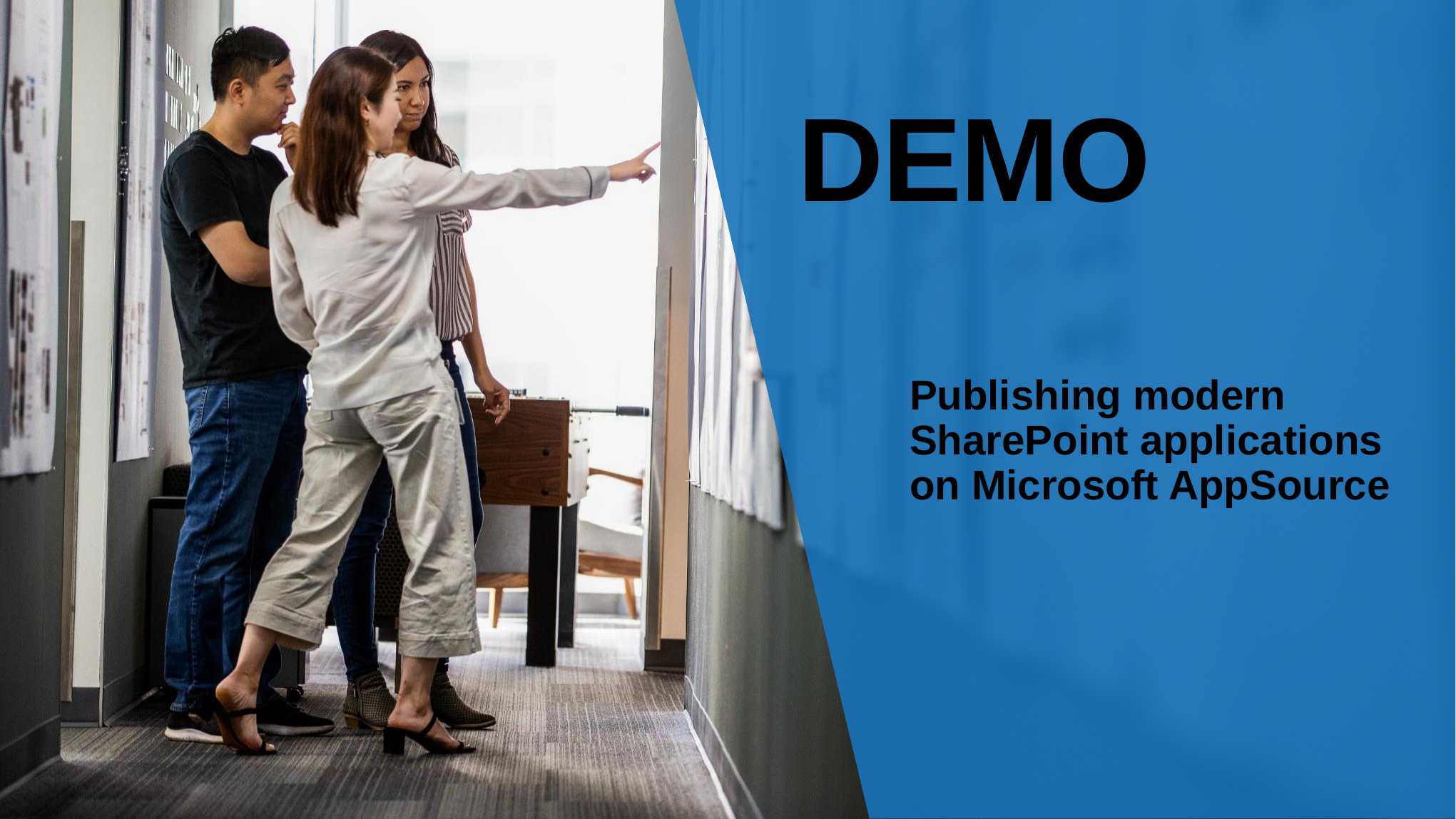

# DEMO
Publishing modern SharePoint applications on Microsoft AppSource